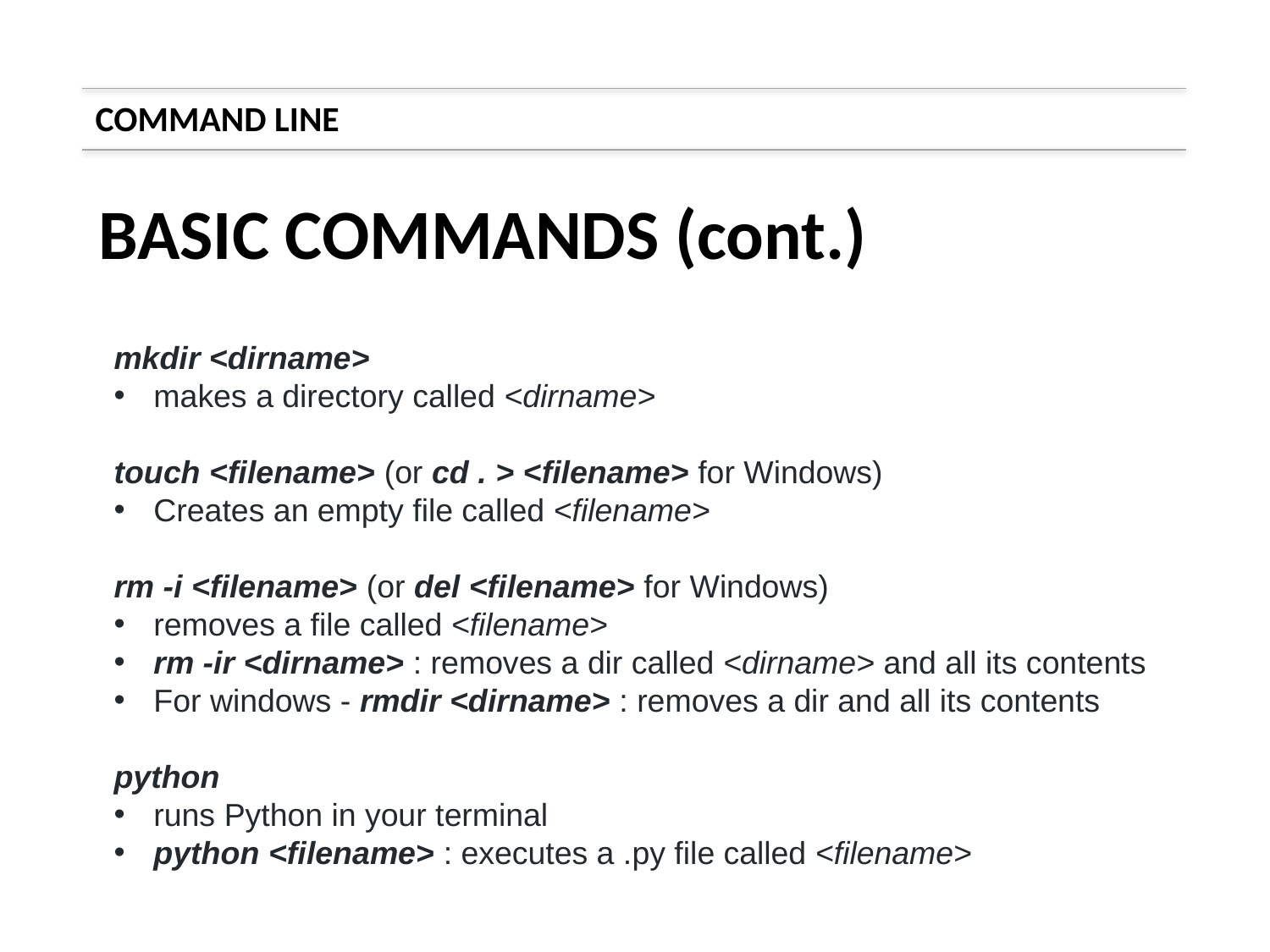

COMMAND LINE
BASIC COMMANDS (cont.)
mkdir <dirname>
makes a directory called <dirname>

touch <filename> (or cd . > <filename> for Windows)
Creates an empty file called <filename>

rm -i <filename> (or del <filename> for Windows)
removes a file called <filename>
rm -ir <dirname> : removes a dir called <dirname> and all its contents
For windows - rmdir <dirname> : removes a dir and all its contents

python
runs Python in your terminal
python <filename> : executes a .py file called <filename>